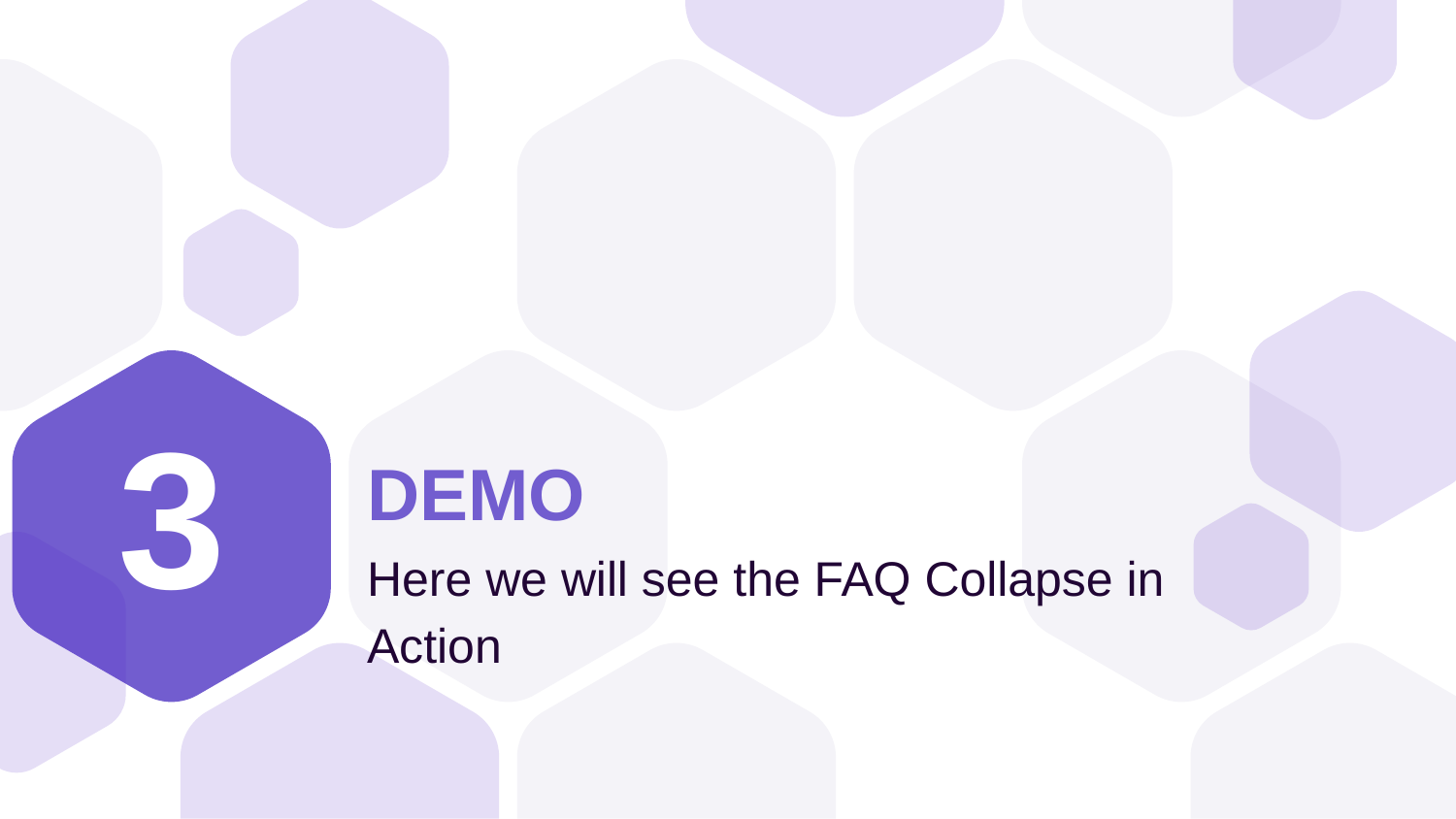

3
# DEMO
Here we will see the FAQ Collapse in Action